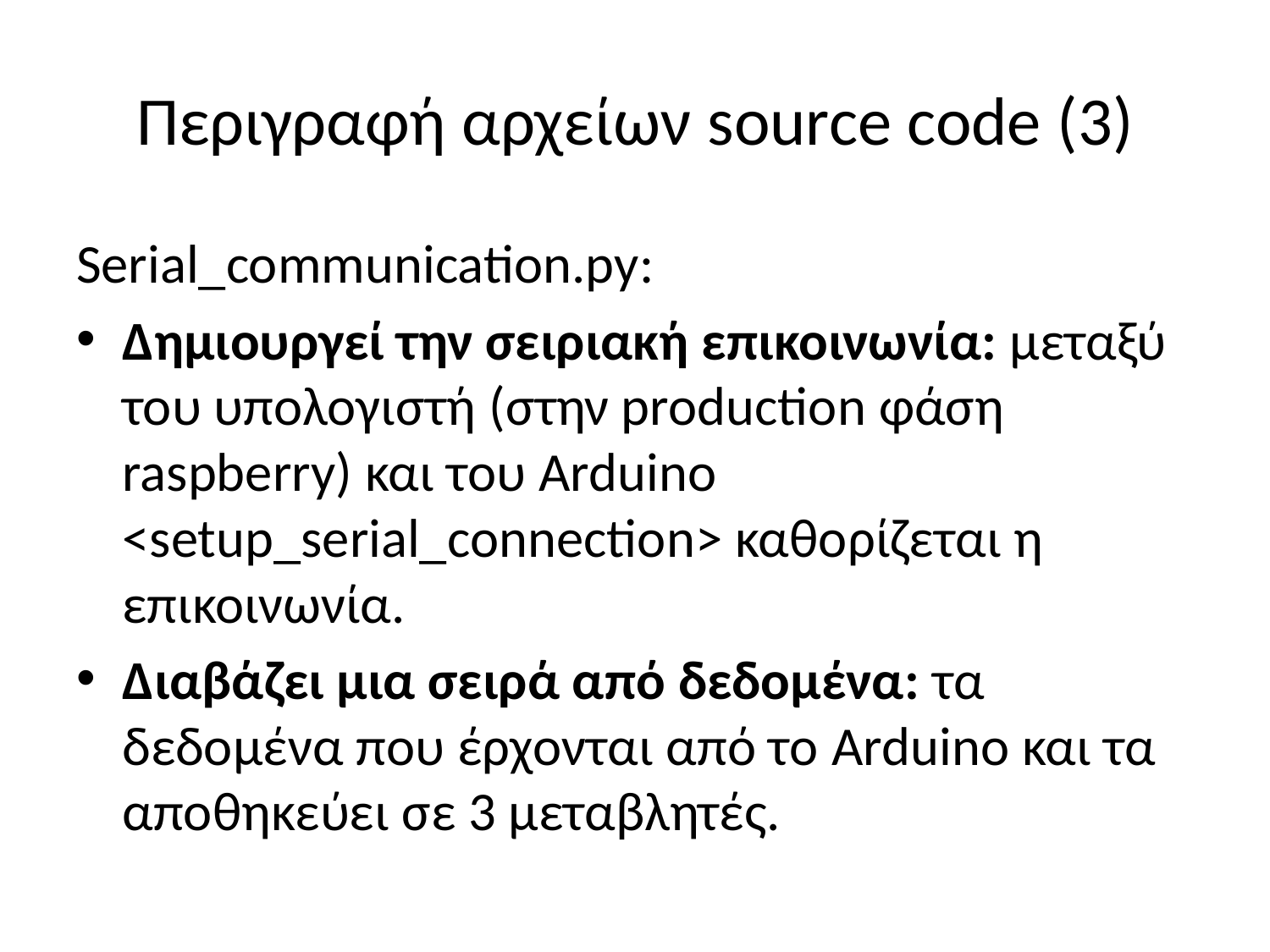

# Περιγραφή αρχείων source code (3)
Serial_communication.py:
Δημιουργεί την σειριακή επικοινωνία: μεταξύ του υπολογιστή (στην production φάση raspberry) και του Arduino  <setup_serial_connection> καθορίζεται η επικοινωνία.
Διαβάζει μια σειρά από δεδομένα: τα δεδομένα που έρχονται από το Arduino και τα αποθηκεύει σε 3 μεταβλητές.